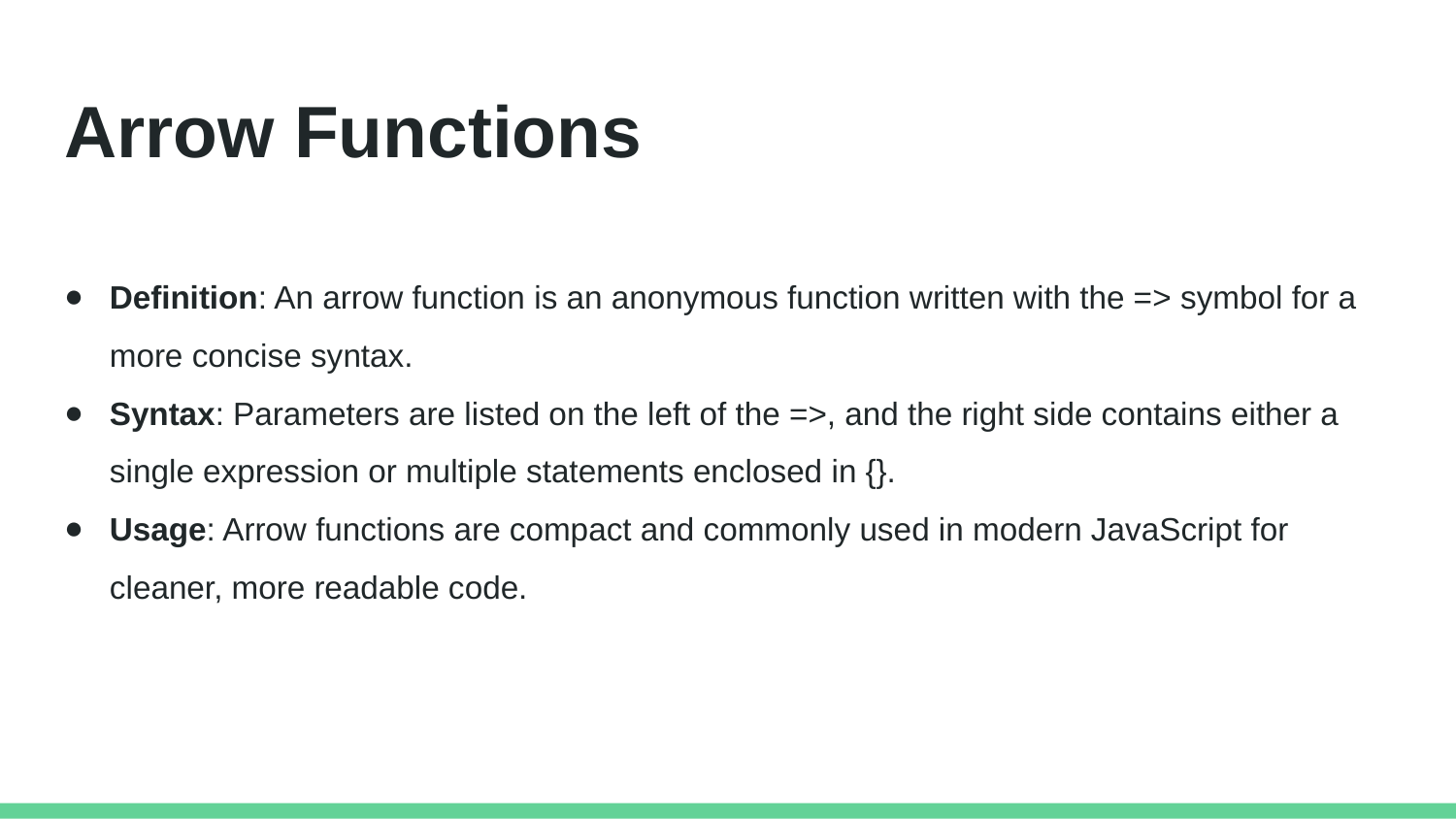

# Arrow Functions
Definition: An arrow function is an anonymous function written with the => symbol for a more concise syntax.
Syntax: Parameters are listed on the left of the =>, and the right side contains either a single expression or multiple statements enclosed in {}.
Usage: Arrow functions are compact and commonly used in modern JavaScript for cleaner, more readable code.